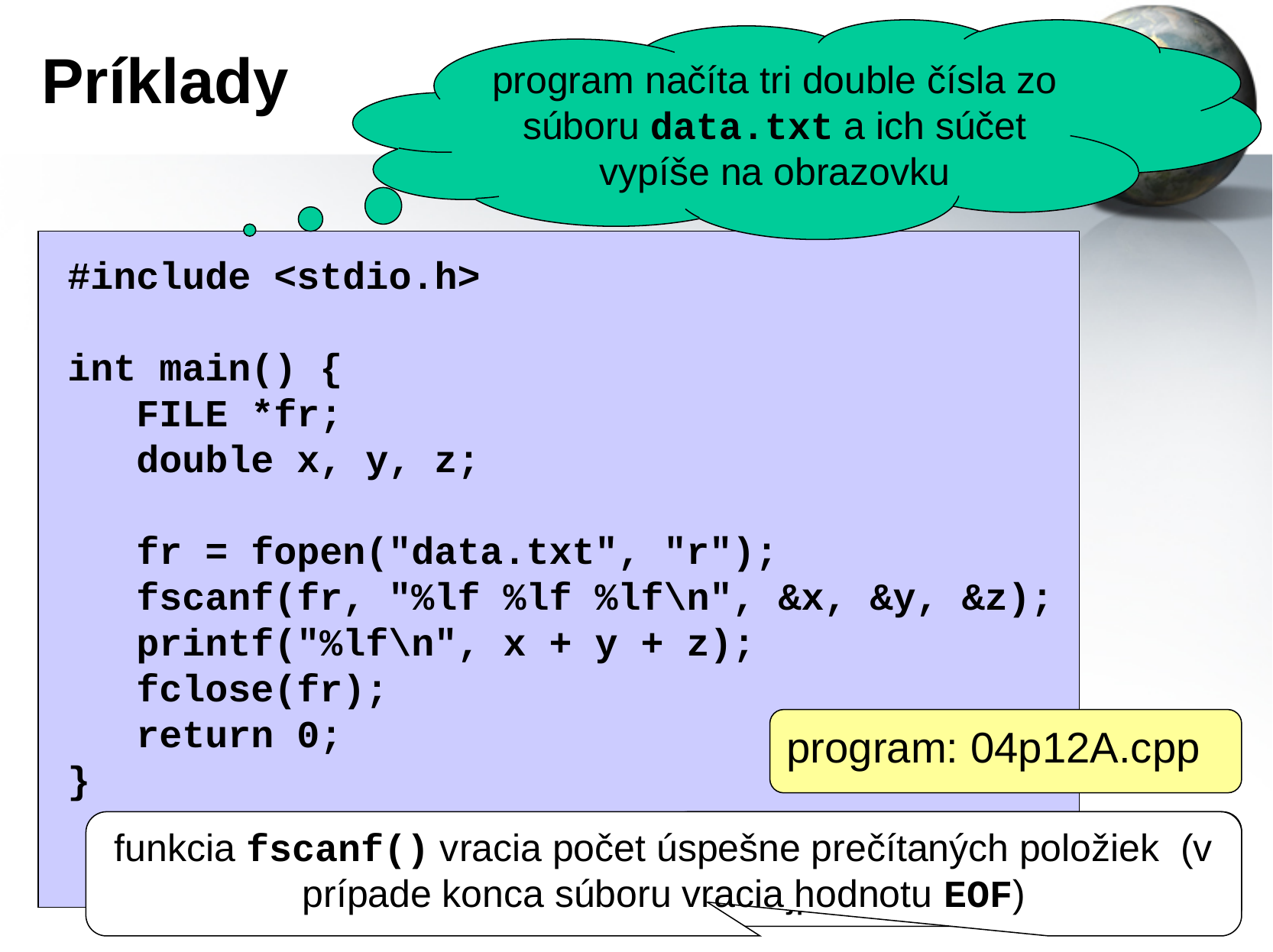

# Príklady
program načíta tri double čísla zo súboru data.txt a ich súčet vypíše na obrazovku

#include <stdio.h>

int main() {
   FILE *fr;
   double x, y, z;

   fr = fopen("data.txt", "r");
   fscanf(fr, "%lf %lf %lf\n", &x, &y, &z);
   printf("%lf\n", x + y + z);
   fclose(fr);
   return 0;
}
program: 04p12A.cpp
funkcia fscanf() vracia počet úspešne prečítaných položiek  (v prípade konca súboru vracia hodnotu EOF)
súbor data.txt je potrebné najprv vytvoriť - v editore